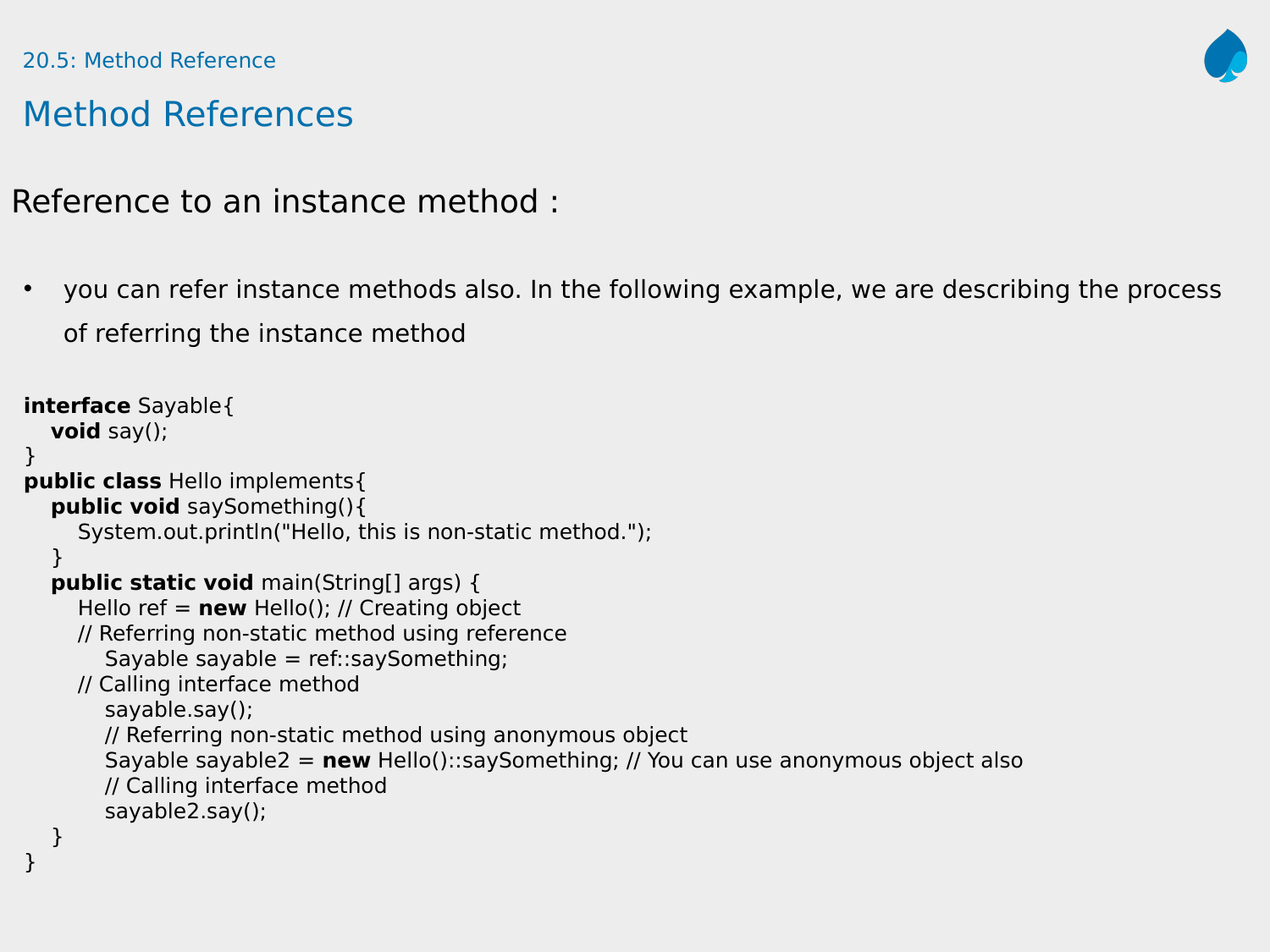

20.5: Method Reference
Method References

Reference to an instance method :

you can refer instance methods also. In the following example, we are describing the process of referring the instance method

interface Sayable{
    void say();
}
public class Hello implements{
    public void saySomething(){
        System.out.println("Hello, this is non-static method.");
    }
    public static void main(String[] args) {
        Hello ref = new Hello(); // Creating object
        // Referring non-static method using reference
            Sayable sayable = ref::saySomething;
        // Calling interface method
            sayable.say();
            // Referring non-static method using anonymous object
            Sayable sayable2 = new Hello()::saySomething; // You can use anonymous object also
            // Calling interface method
            sayable2.say();
    }
}